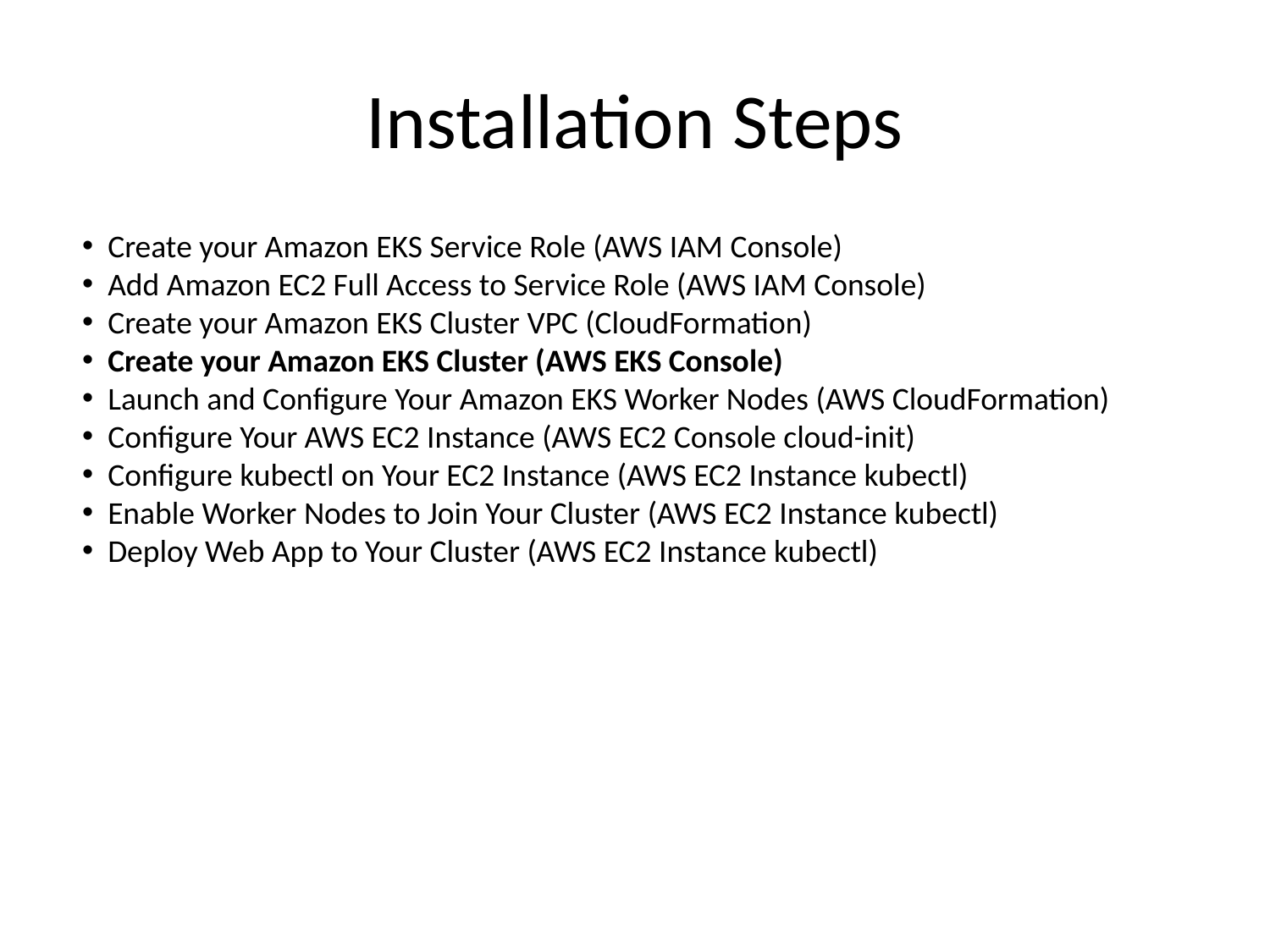

# Installation Steps
  Create your Amazon EKS Service Role (AWS IAM Console)
  Add Amazon EC2 Full Access to Service Role (AWS IAM Console)
  Create your Amazon EKS Cluster VPC (CloudFormation)
  Create your Amazon EKS Cluster (AWS EKS Console)
  Launch and Configure Your Amazon EKS Worker Nodes (AWS CloudFormation)
  Configure Your AWS EC2 Instance (AWS EC2 Console cloud-init)
  Configure kubectl on Your EC2 Instance (AWS EC2 Instance kubectl)
  Enable Worker Nodes to Join Your Cluster (AWS EC2 Instance kubectl)
  Deploy Web App to Your Cluster (AWS EC2 Instance kubectl)